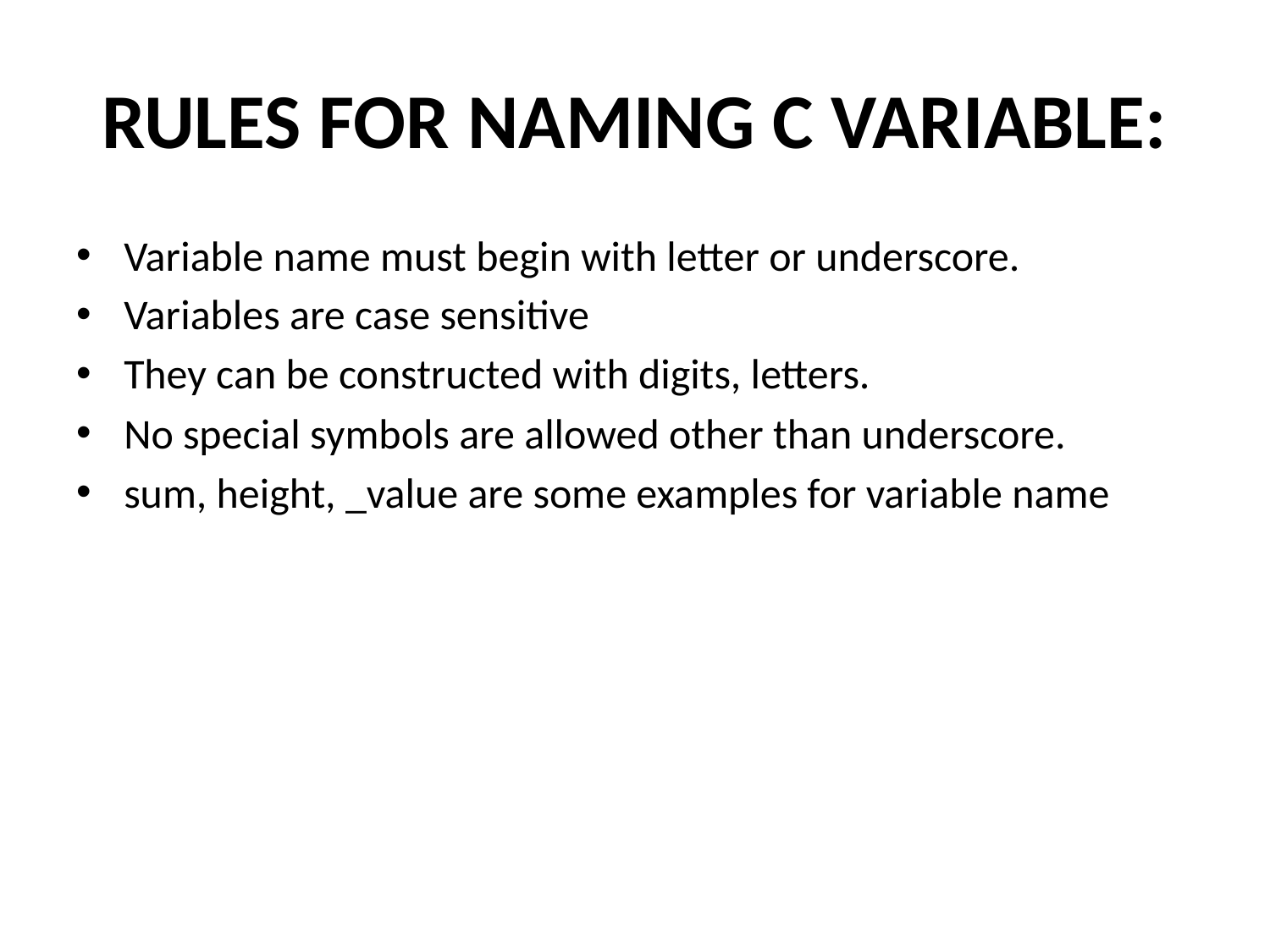

# RULES FOR NAMING C VARIABLE:
Variable name must begin with letter or underscore.
Variables are case sensitive
They can be constructed with digits, letters.
No special symbols are allowed other than underscore.
sum, height, _value are some examples for variable name